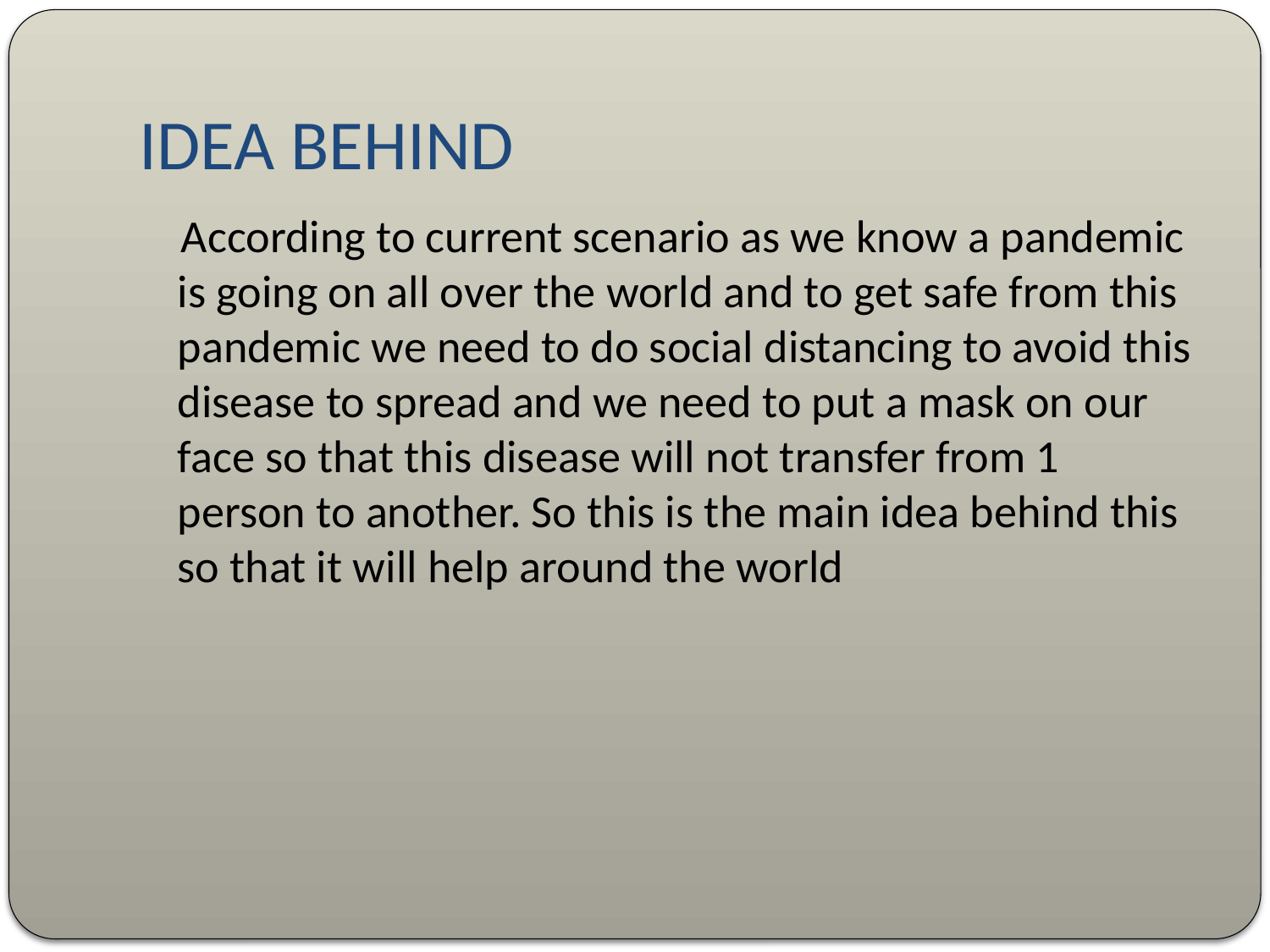

# IDEA BEHIND
    According to current scenario as we know a pandemic is going on all over the world and to get safe from this pandemic we need to do social distancing to avoid this disease to spread and we need to put a mask on our face so that this disease will not transfer from 1 person to another. So this is the main idea behind this so that it will help around the world